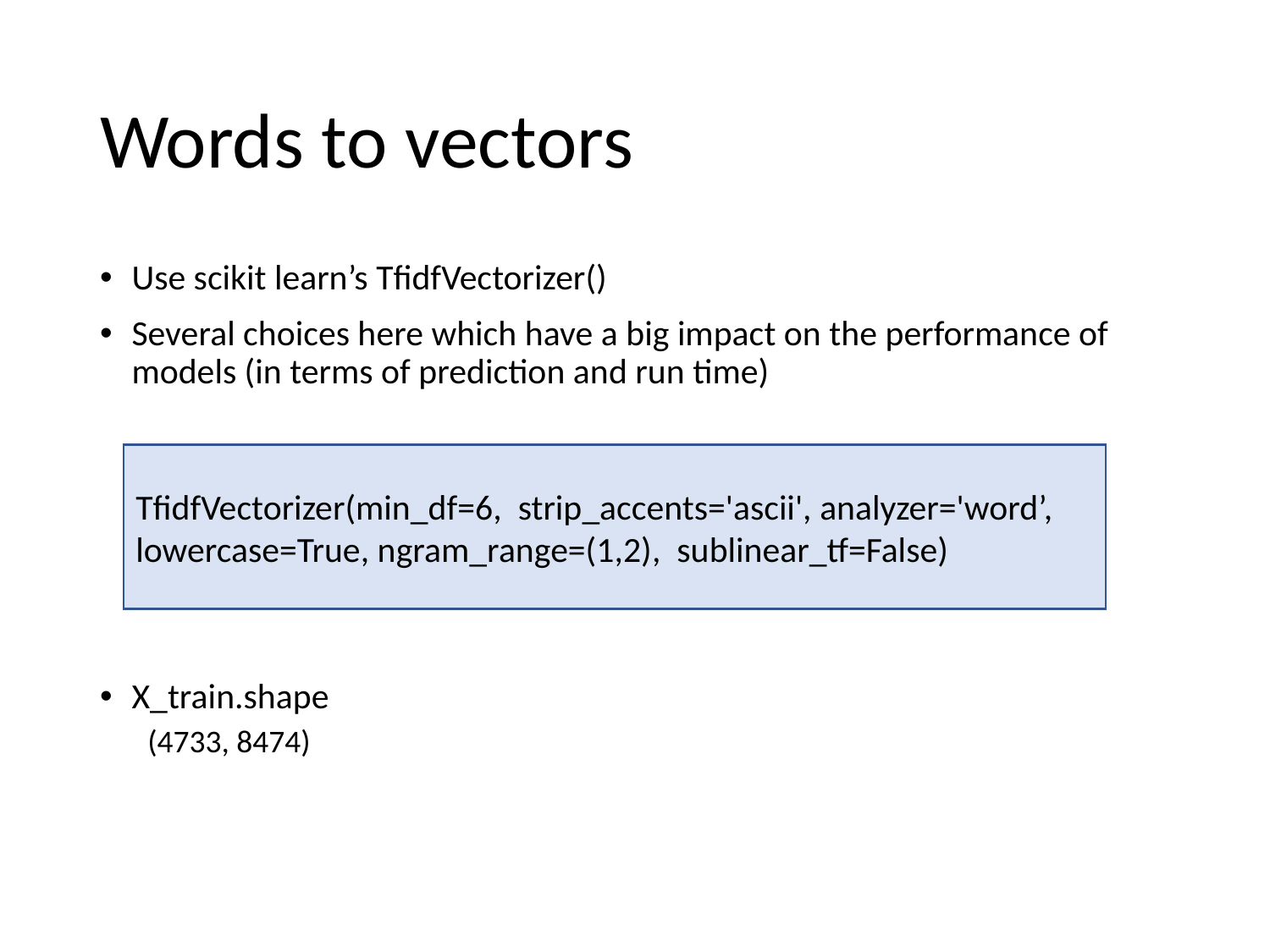

# Words to vectors
Use scikit learn’s TfidfVectorizer()
Several choices here which have a big impact on the performance of models (in terms of prediction and run time)

TfidfVectorizer(min_df=6,  strip_accents='ascii', analyzer='word’,  lowercase=True, ngram_range=(1,2),  sublinear_tf=False)
X_train.shape
(4733, 8474)